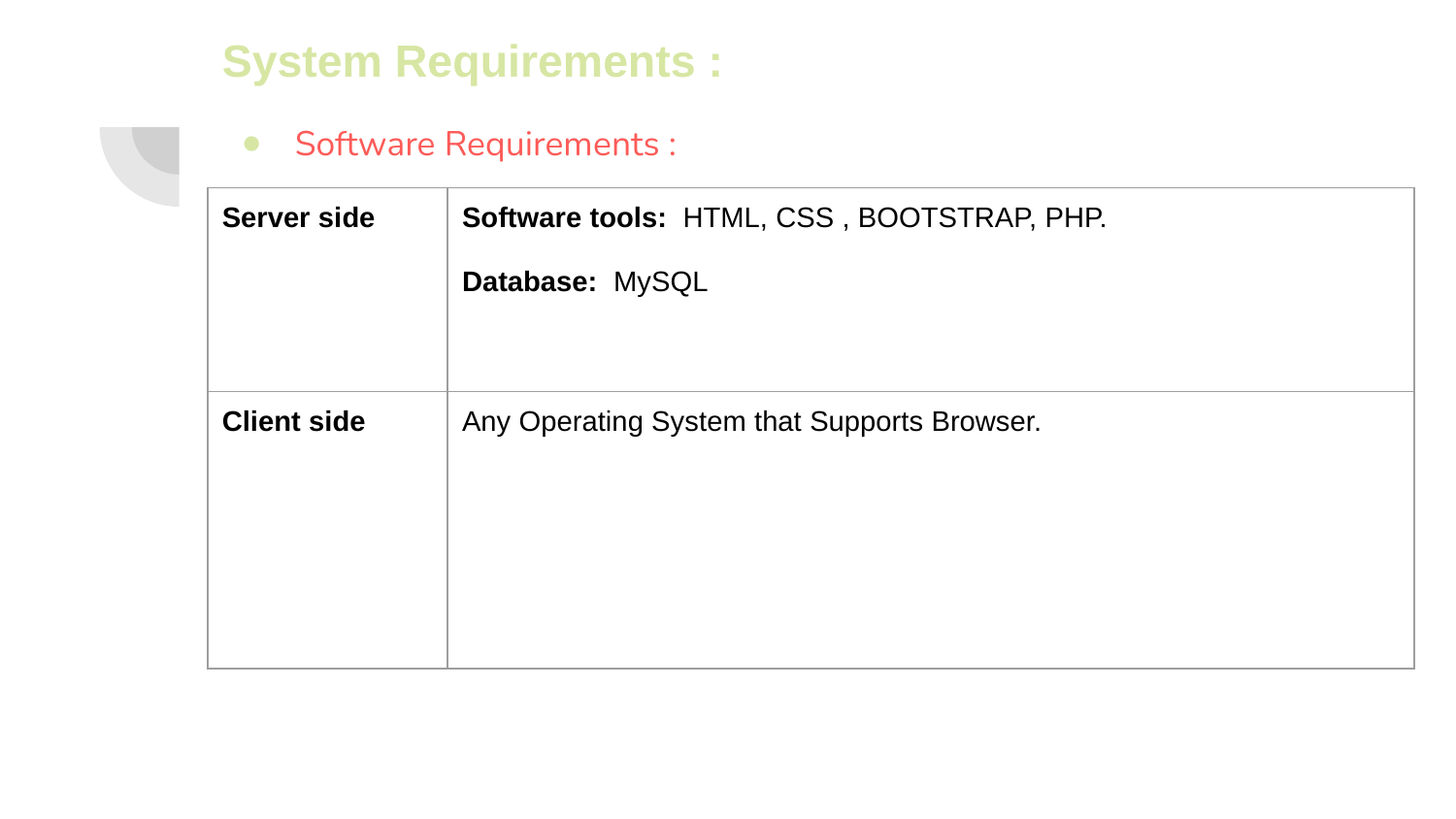

# System Requirements :
Software Requirements :
| Server side | Software tools: HTML, CSS , BOOTSTRAP, PHP. Database: MySQL |
| --- | --- |
| Client side | Any Operating System that Supports Browser. |